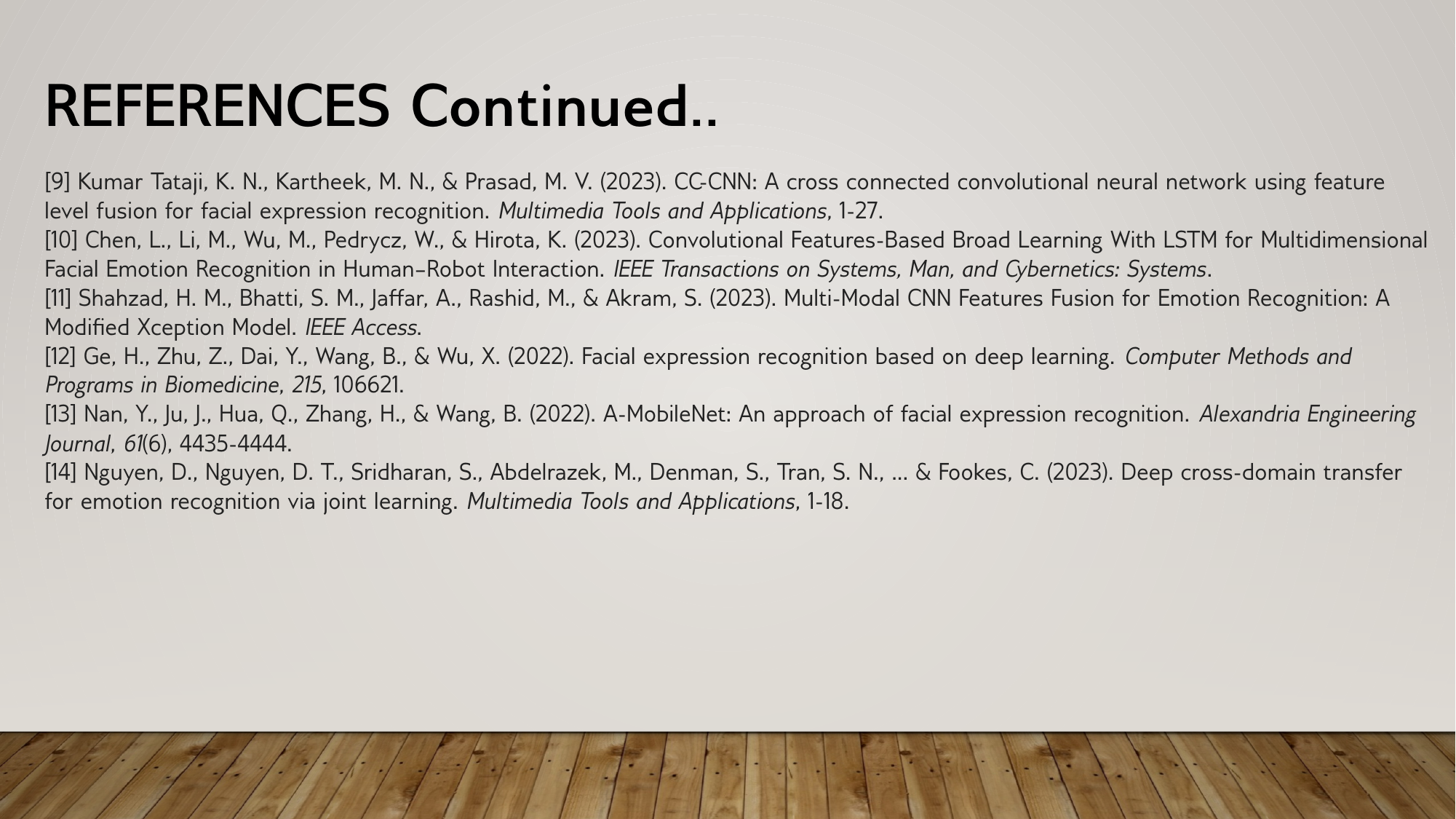

REFERENCES Continued..
[9] Kumar Tataji, K. N., Kartheek, M. N., & Prasad, M. V. (2023). CC-CNN: A cross connected convolutional neural network using feature level fusion for facial expression recognition. Multimedia Tools and Applications, 1-27.
[10] Chen, L., Li, M., Wu, M., Pedrycz, W., & Hirota, K. (2023). Convolutional Features-Based Broad Learning With LSTM for Multidimensional Facial Emotion Recognition in Human–Robot Interaction. IEEE Transactions on Systems, Man, and Cybernetics: Systems.
[11] Shahzad, H. M., Bhatti, S. M., Jaffar, A., Rashid, M., & Akram, S. (2023). Multi-Modal CNN Features Fusion for Emotion Recognition: A Modified Xception Model. IEEE Access.
[12] Ge, H., Zhu, Z., Dai, Y., Wang, B., & Wu, X. (2022). Facial expression recognition based on deep learning. Computer Methods and Programs in Biomedicine, 215, 106621.
[13] Nan, Y., Ju, J., Hua, Q., Zhang, H., & Wang, B. (2022). A-MobileNet: An approach of facial expression recognition. Alexandria Engineering Journal, 61(6), 4435-4444.
[14] Nguyen, D., Nguyen, D. T., Sridharan, S., Abdelrazek, M., Denman, S., Tran, S. N., ... & Fookes, C. (2023). Deep cross-domain transfer for emotion recognition via joint learning. Multimedia Tools and Applications, 1-18.